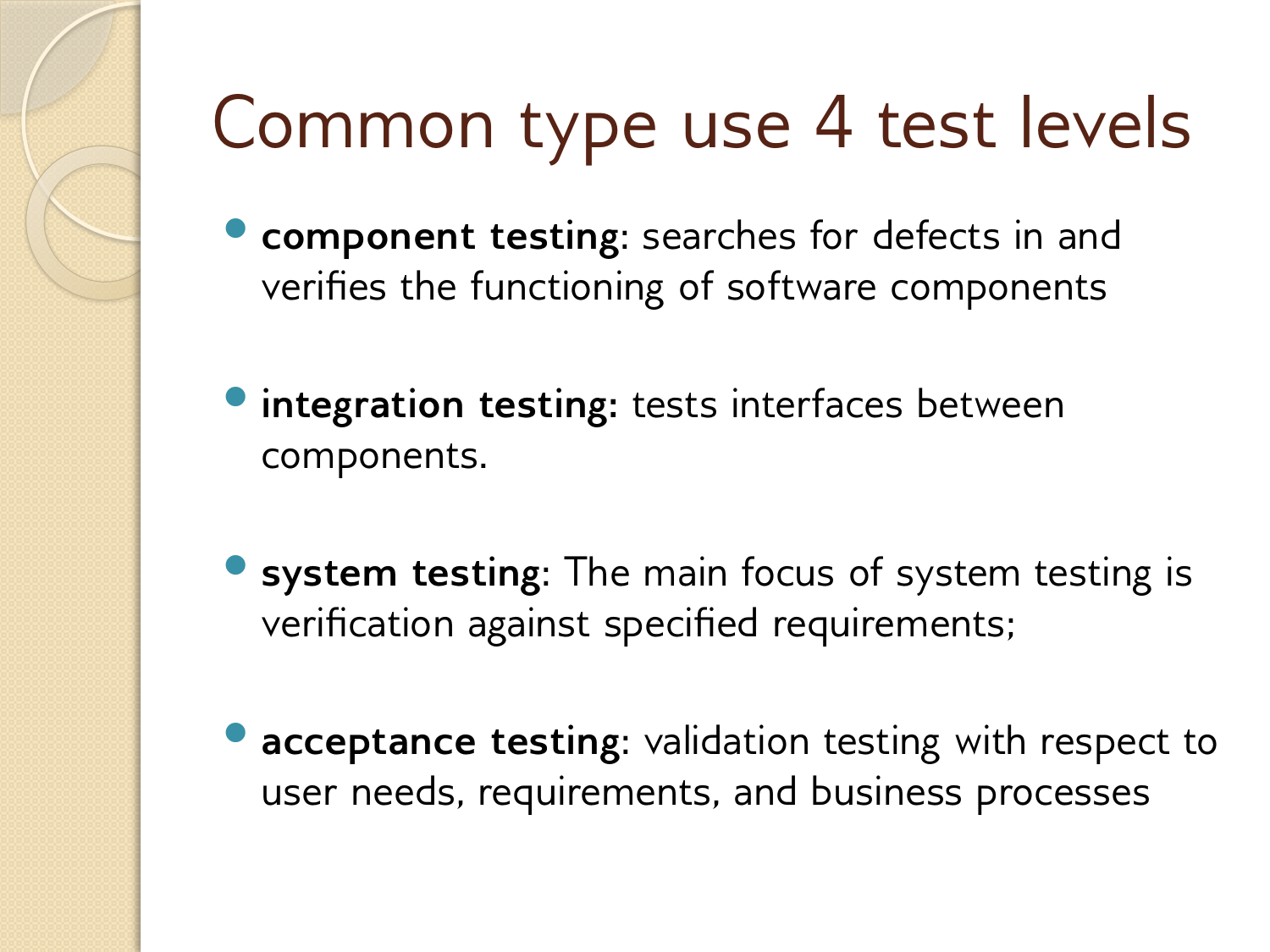

# Common type use 4 test levels
component testing: searches for defects in and verifies the functioning of software components

integration testing: tests interfaces between components.

system testing: The main focus of system testing is verification against specified requirements;

acceptance testing: validation testing with respect to user needs, requirements, and business processes